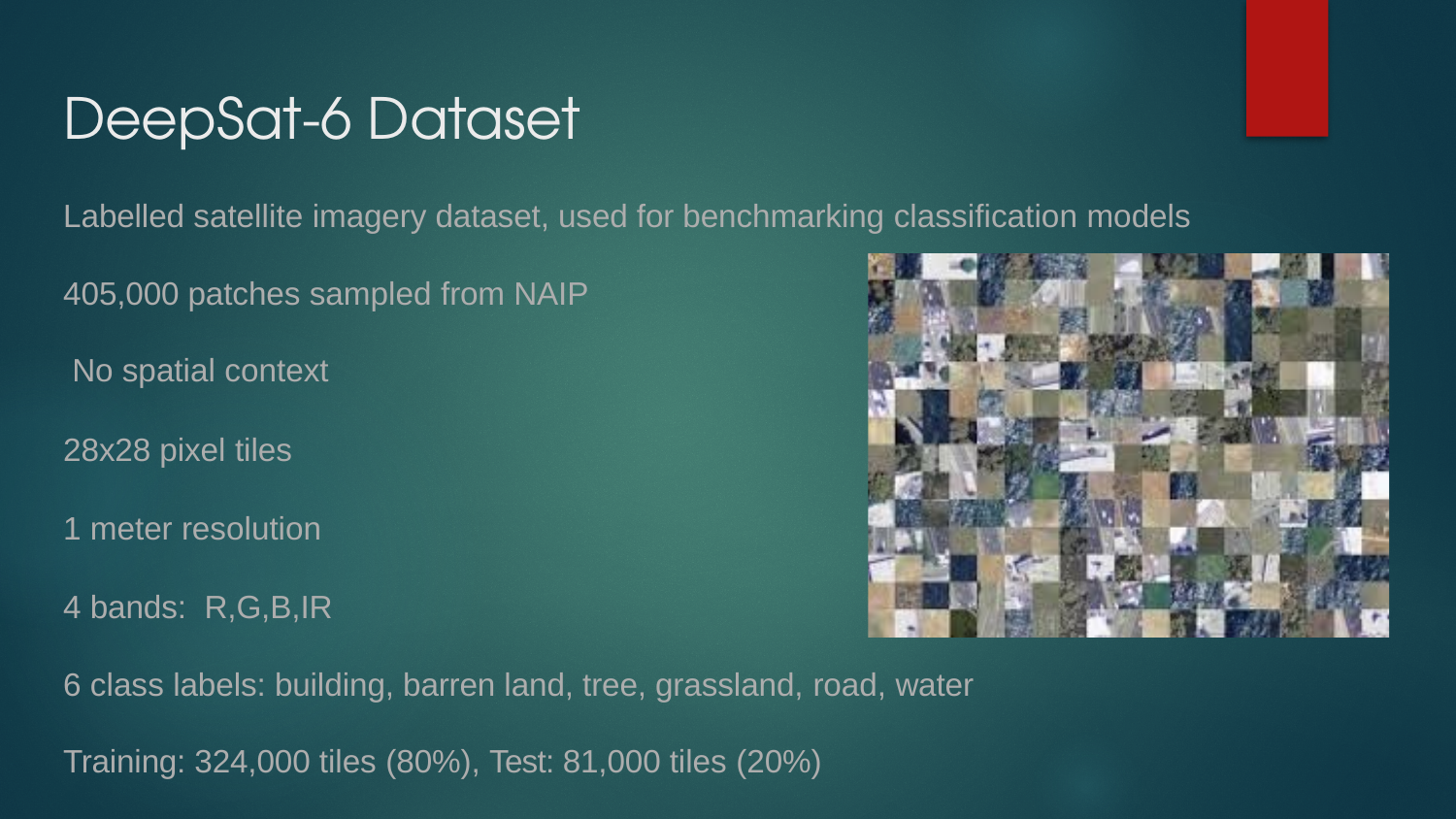

# DeepSat-6 Dataset
Labelled satellite imagery dataset, used for benchmarking classification models
405,000 patches sampled from NAIP  No spatial context

28x28 pixel tiles

1 meter resolution

4 bands: R,G,B,IR
6 class labels: building, barren land, tree, grassland, road, water  Training: 324,000 tiles (80%), Test: 81,000 tiles (20%)